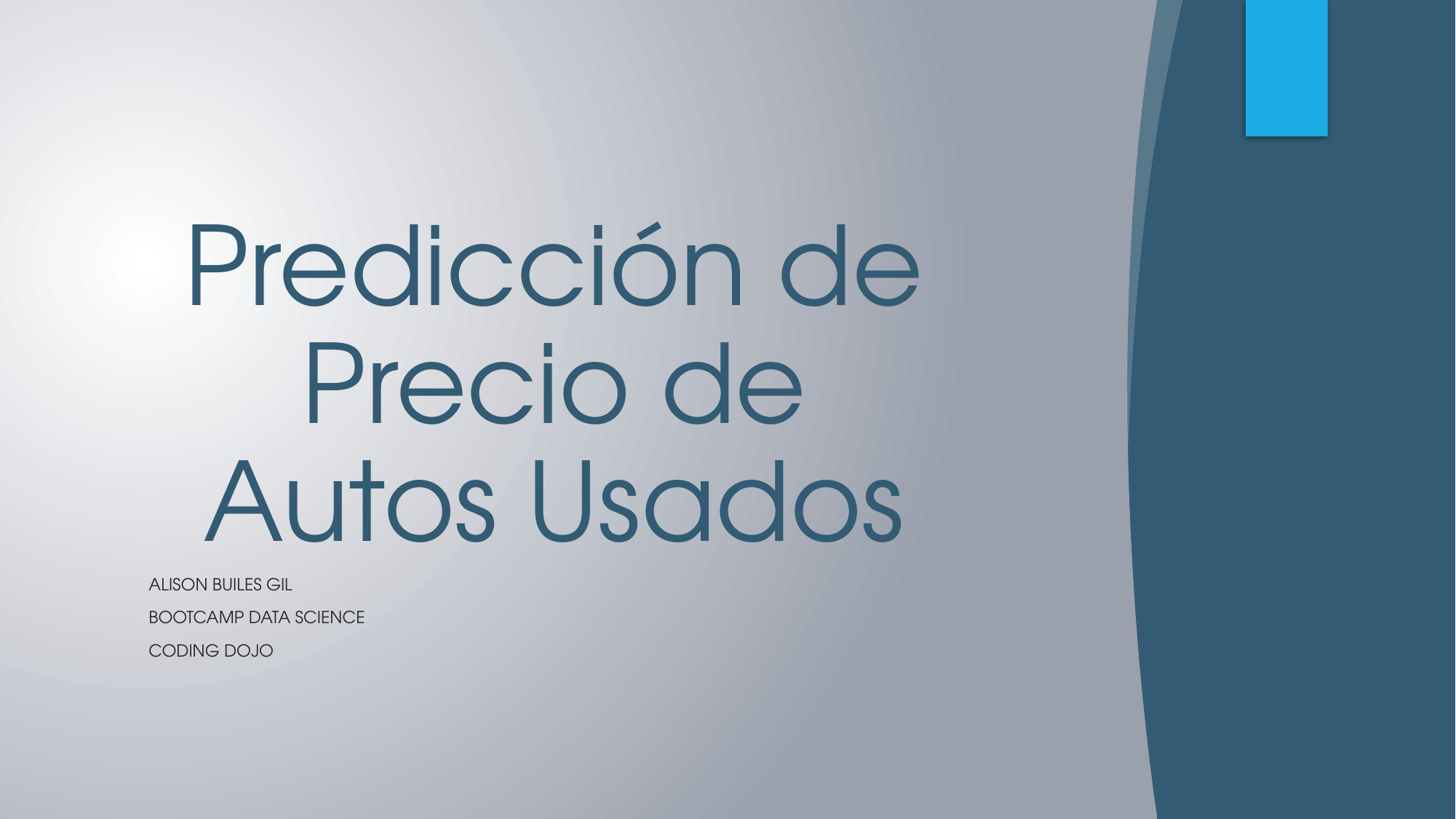

# Predicción de Precio de Autos Usados
Alison Builes Gil
Bootcamp Data Science
Coding Dojo